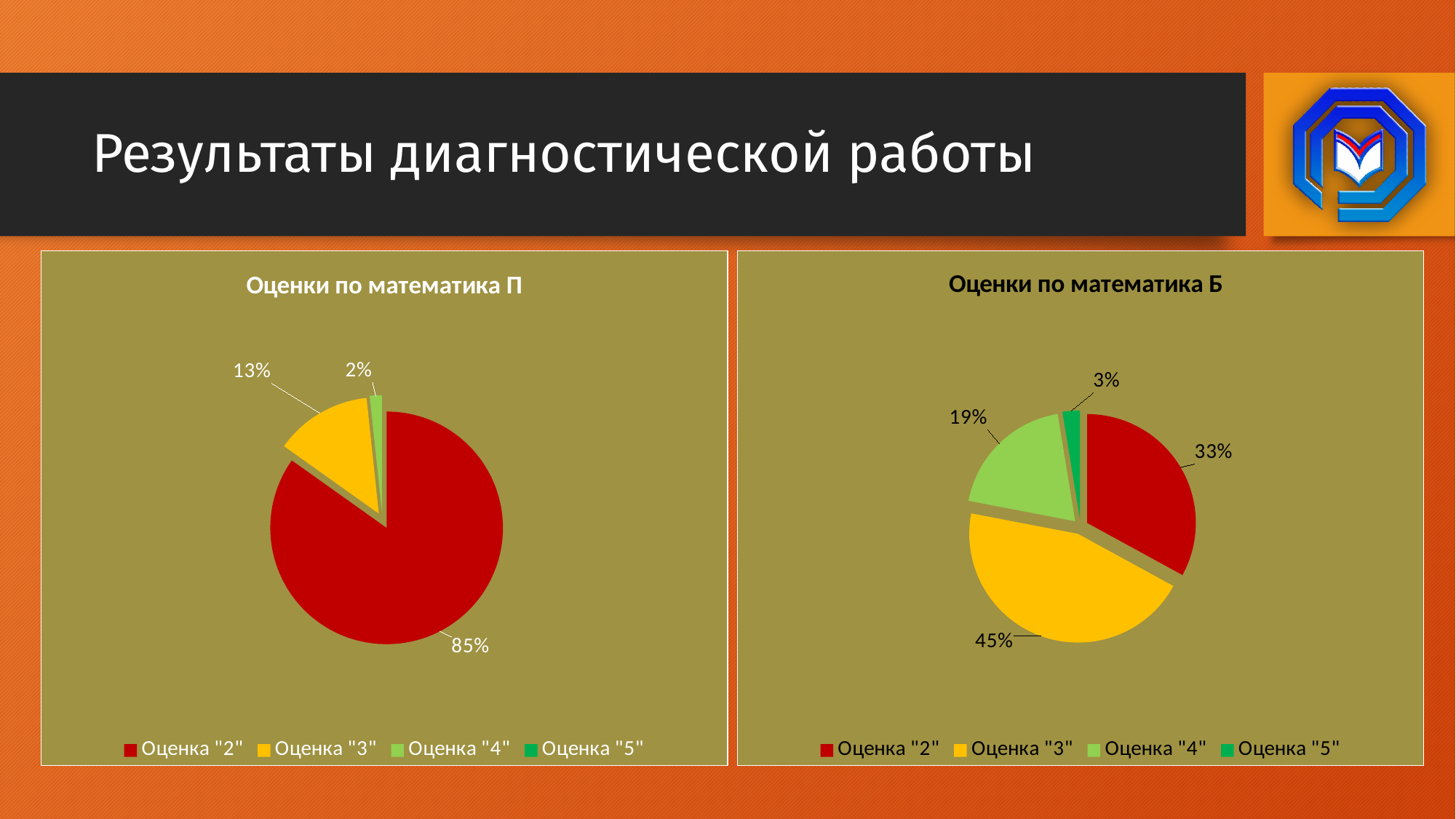

# Результаты диагностической работы

### Chart: Оценки по математика П

| Category |  |
|---|---|
| Оценка "2" | 0.8483913206135428 |
| Оценка "3" | 0.13477366255144033 |
| Оценка "4" | 0.016835016835016835 |
| Оценка "5" | 0.0 |

### Chart: Оценки по математика Б

| Category | Математика Б |
|---|---|
| Оценка "2" | 0.3296759377392192 |
| Оценка "3" | 0.450540103767968 |
| Оценка "4" | 0.1939270221995407 |
| Оценка "5" | 0.025856936293272095 |